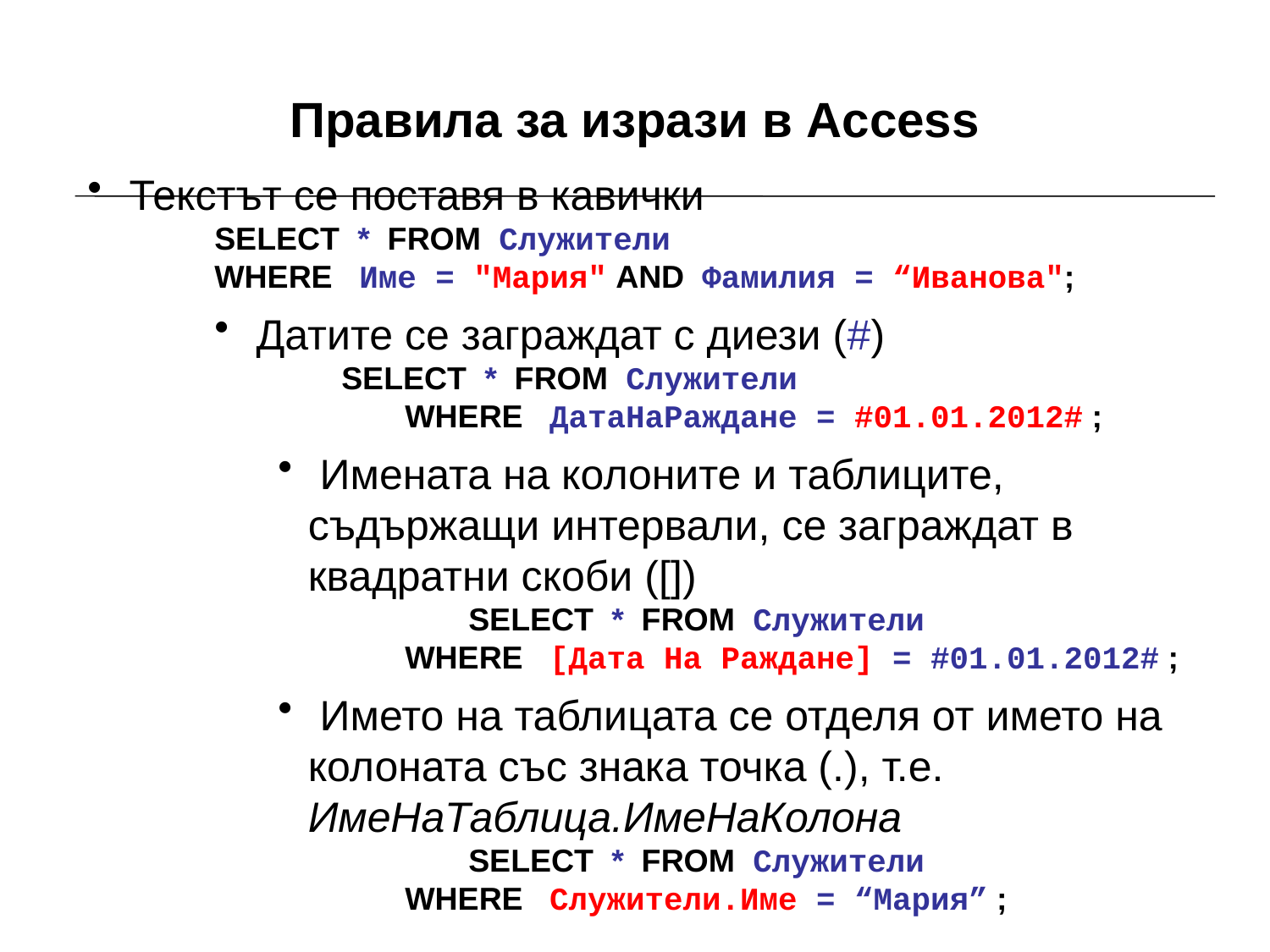

# Правила за изрази в Access

 Текстът се поставя в кавички
SELECT  *  FROM  Служители
WHERE   Име = "Мария" AND  Фамилия = “Иванова";
 Датите се заграждат с диези (#)
	SELECT  *  FROM  Служители
	WHERE   ДатаНаРажданe = #01.01.2012# ;
 Имената на колоните и таблиците, съдържащи интервали, се заграждат в квадратни скоби ([])
	SELECT  *  FROM  Служители
	WHERE   [Дата На Ражданe] = #01.01.2012# ;
 Името на таблицата се отделя от името на колоната със знака точка (.), т.е. ИмеНаТаблица.ИмеНаКолона
	SELECT  *  FROM  Служители
	WHERE   Служители.Име = “Мария” ;